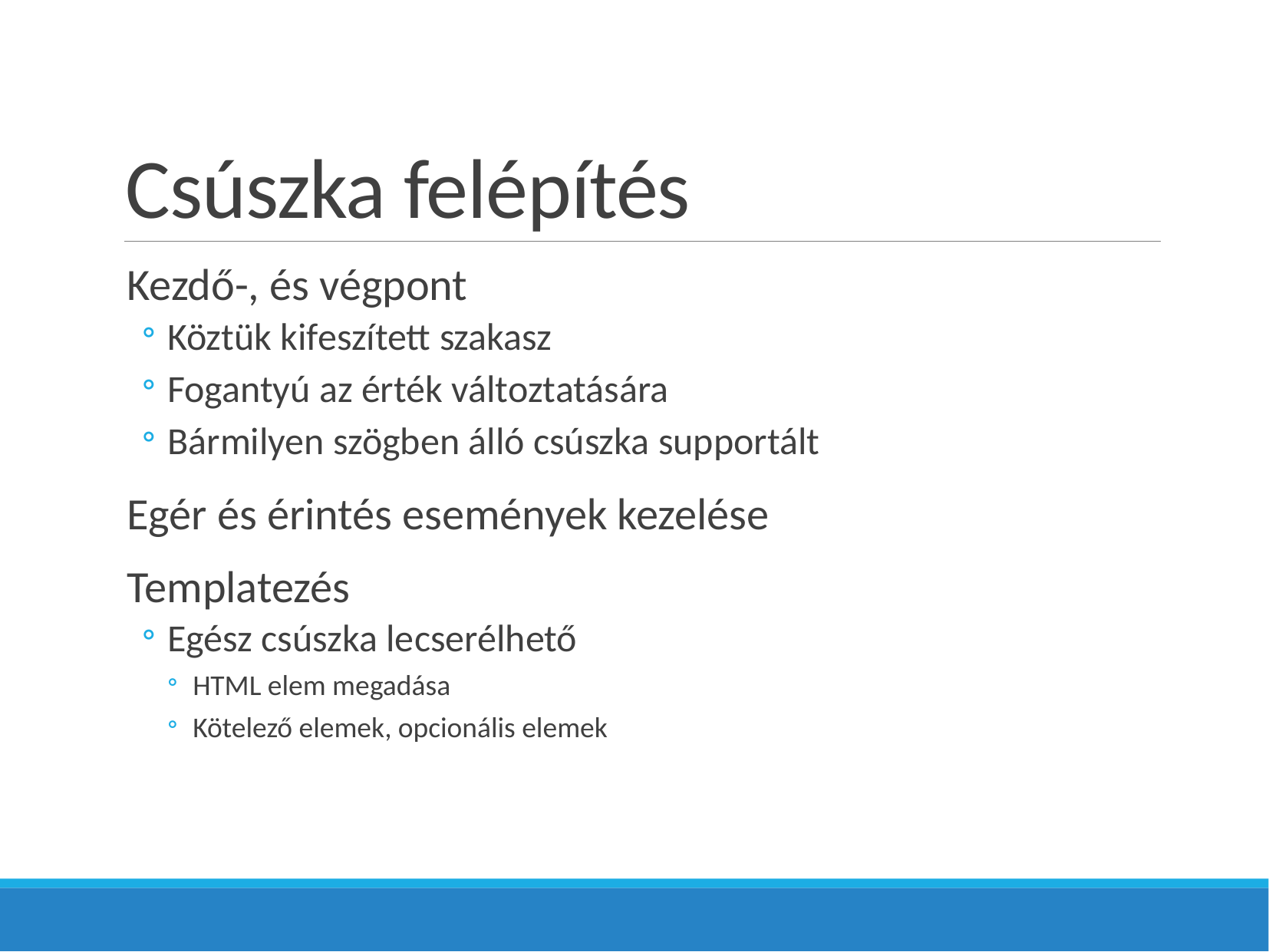

# Csúszka felépítés
Kezdő-, és végpont
Köztük kifeszített szakasz
Fogantyú az érték változtatására
Bármilyen szögben álló csúszka supportált
Egér és érintés események kezelése
Templatezés
Egész csúszka lecserélhető
HTML elem megadása
Kötelező elemek, opcionális elemek